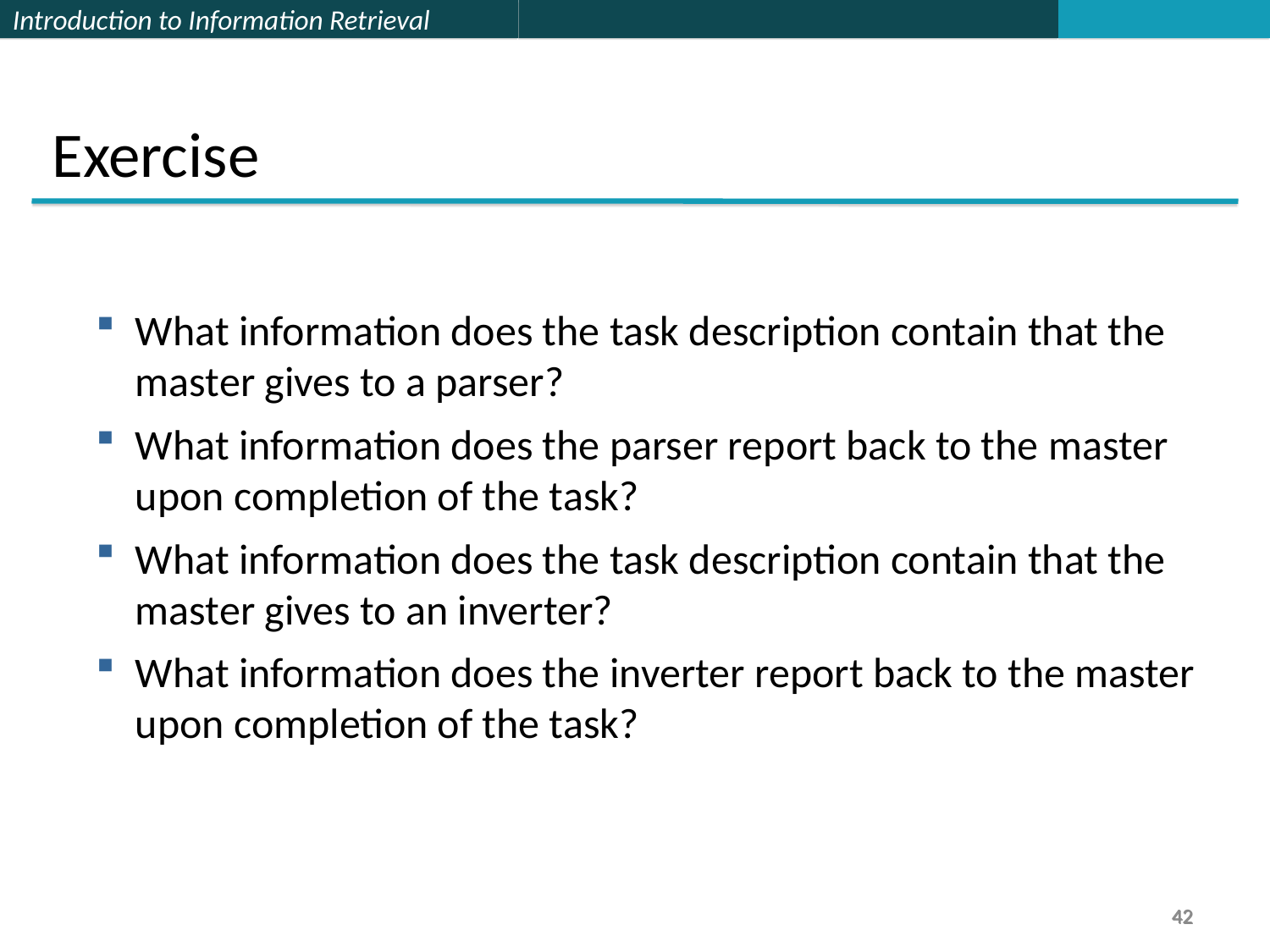

Exercise
What information does the task description contain that the master gives to a parser?
What information does the parser report back to the master upon completion of the task?
What information does the task description contain that the master gives to an inverter?
What information does the inverter report back to the master upon completion of the task?
42
42